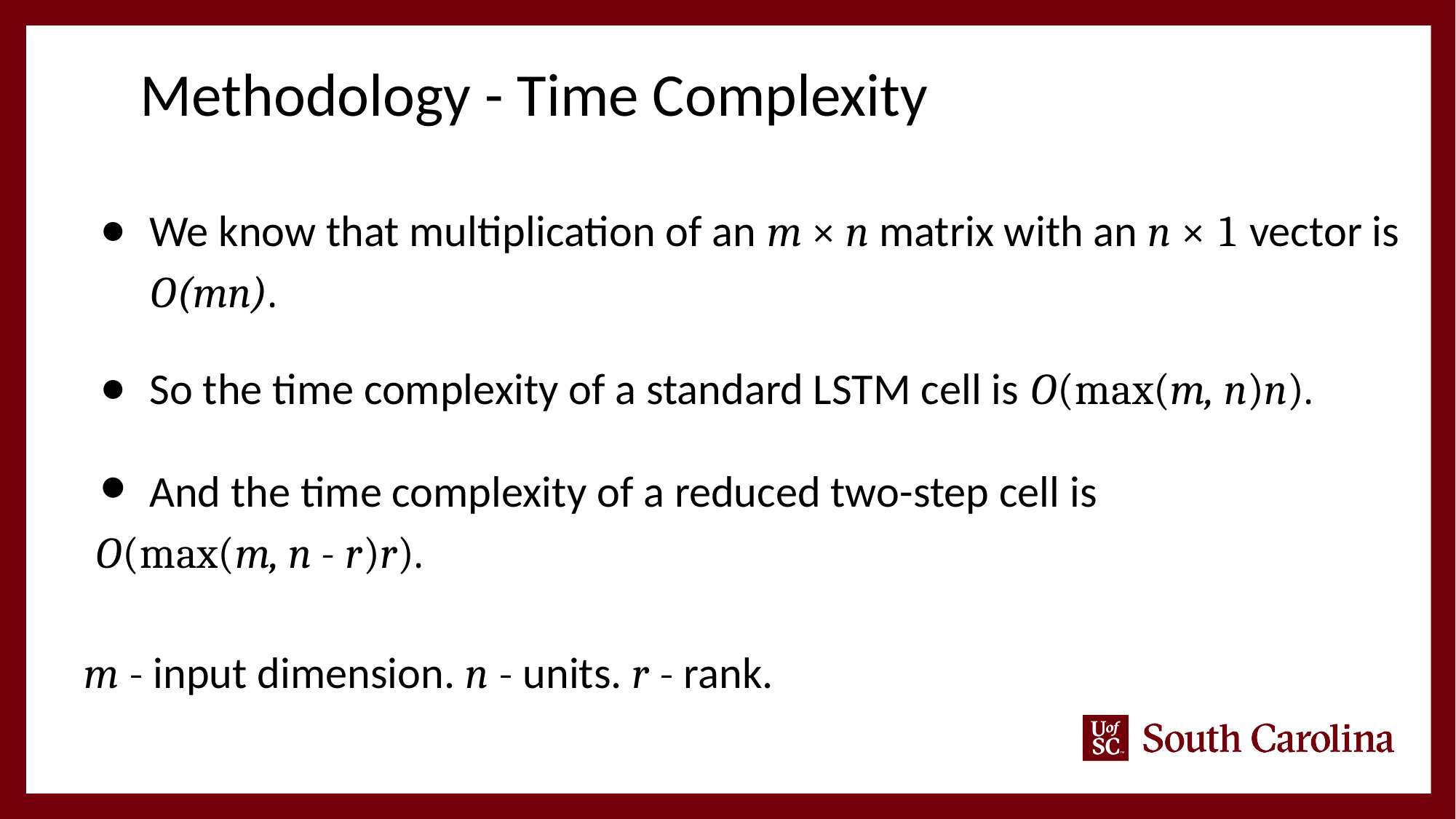

Methodology - Time Complexity
We know that multiplication of an m × n matrix with an n × 1 vector is O(mn).
So the time complexity of a standard LSTM cell is O(max(m, n)n).
And the time complexity of a reduced two-step cell is
O(max(m, n - r)r).
m - input dimension. n - units. r - rank.